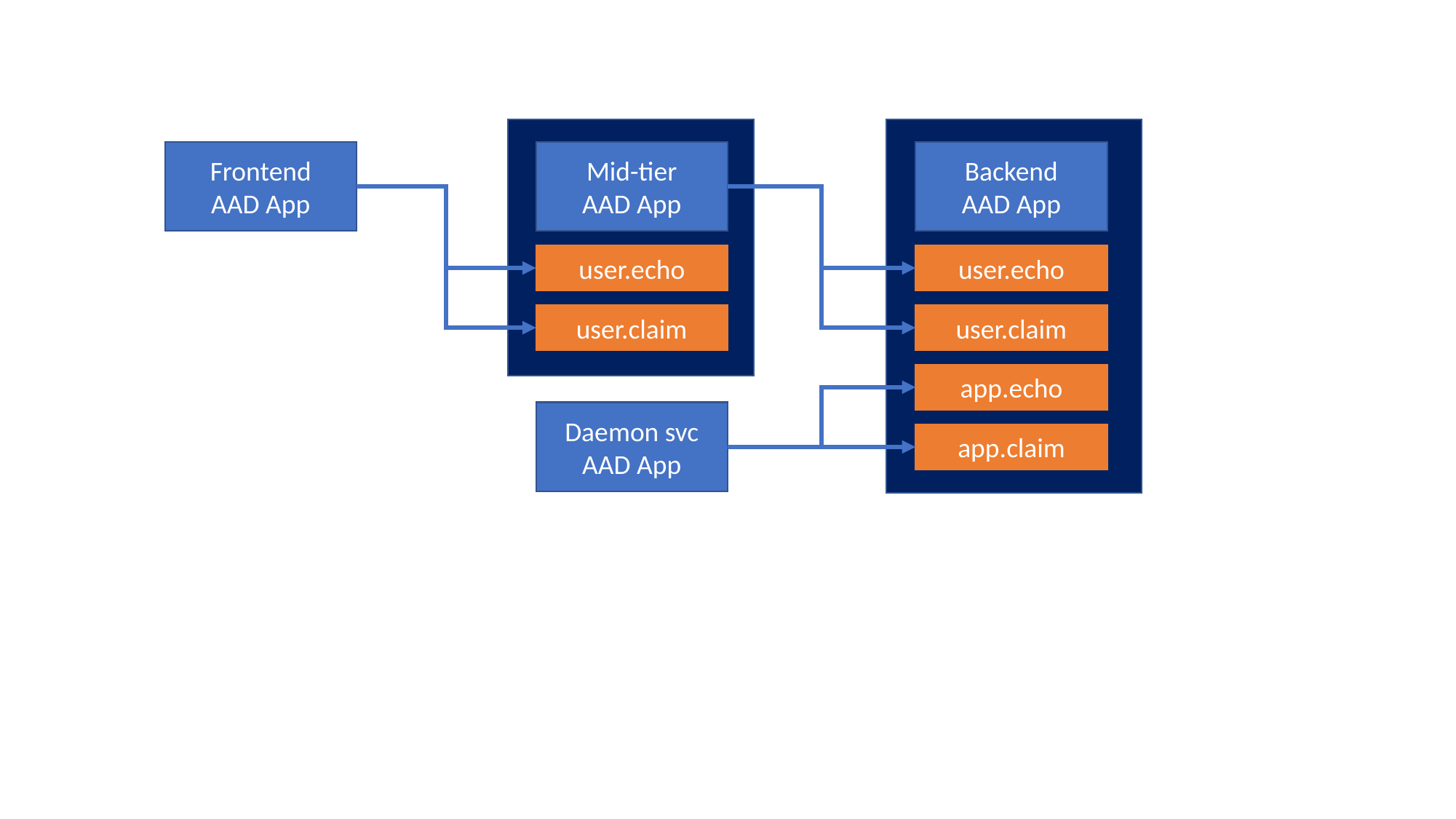

Frontend
AAD App
Mid-tier
AAD App
Backend
AAD App
user.echo
user.echo
user.claim
user.claim
app.echo
Daemon svc
AAD App
app.claim